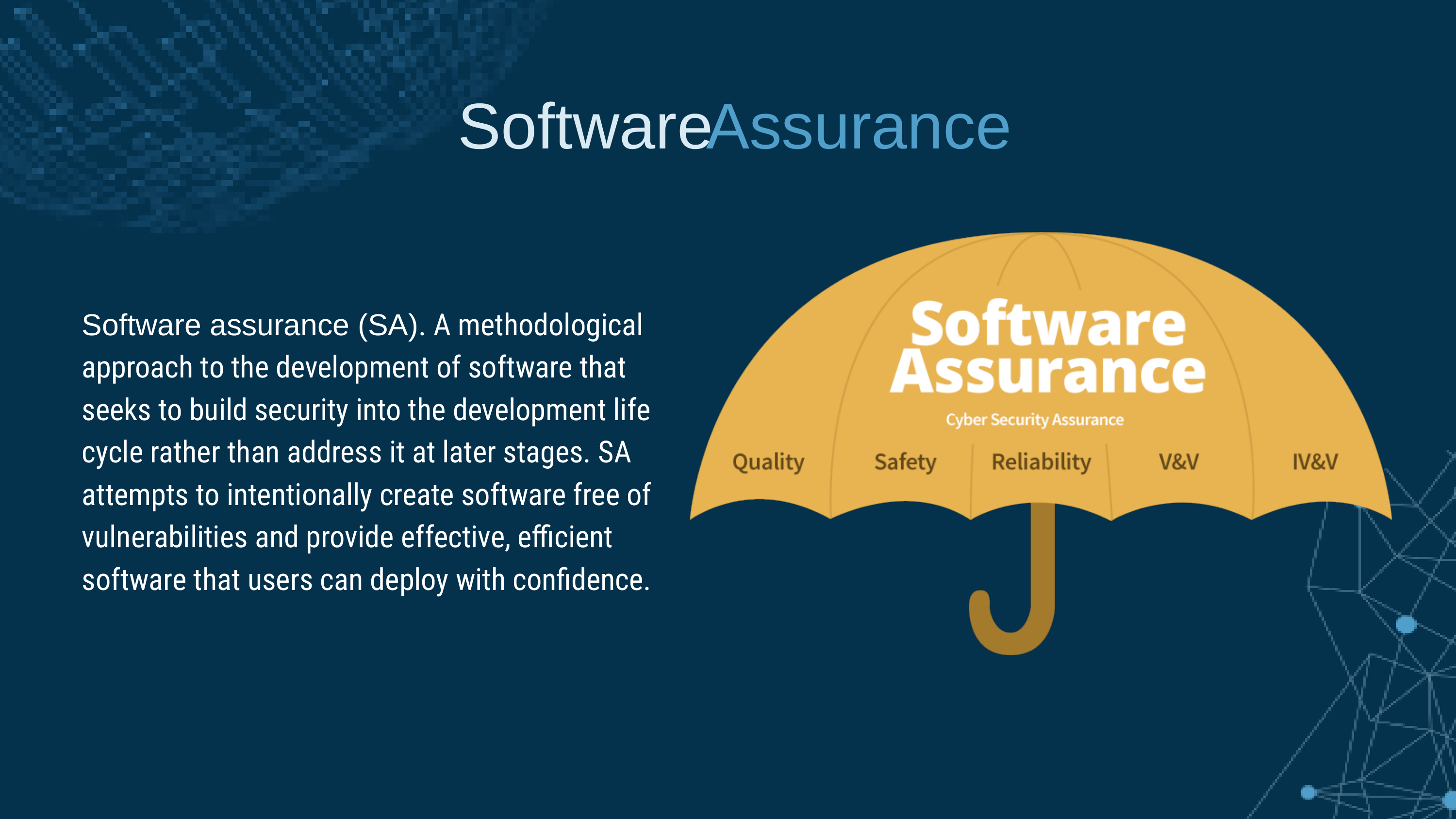

Software
Assurance

Software assurance (SA). A methodological approach to the development of software that seeks to build security into the development life cycle rather than address it at later stages. SA attempts to intentionally create software free of vulnerabilities and provide effective, efficient software that users can deploy with confidence.